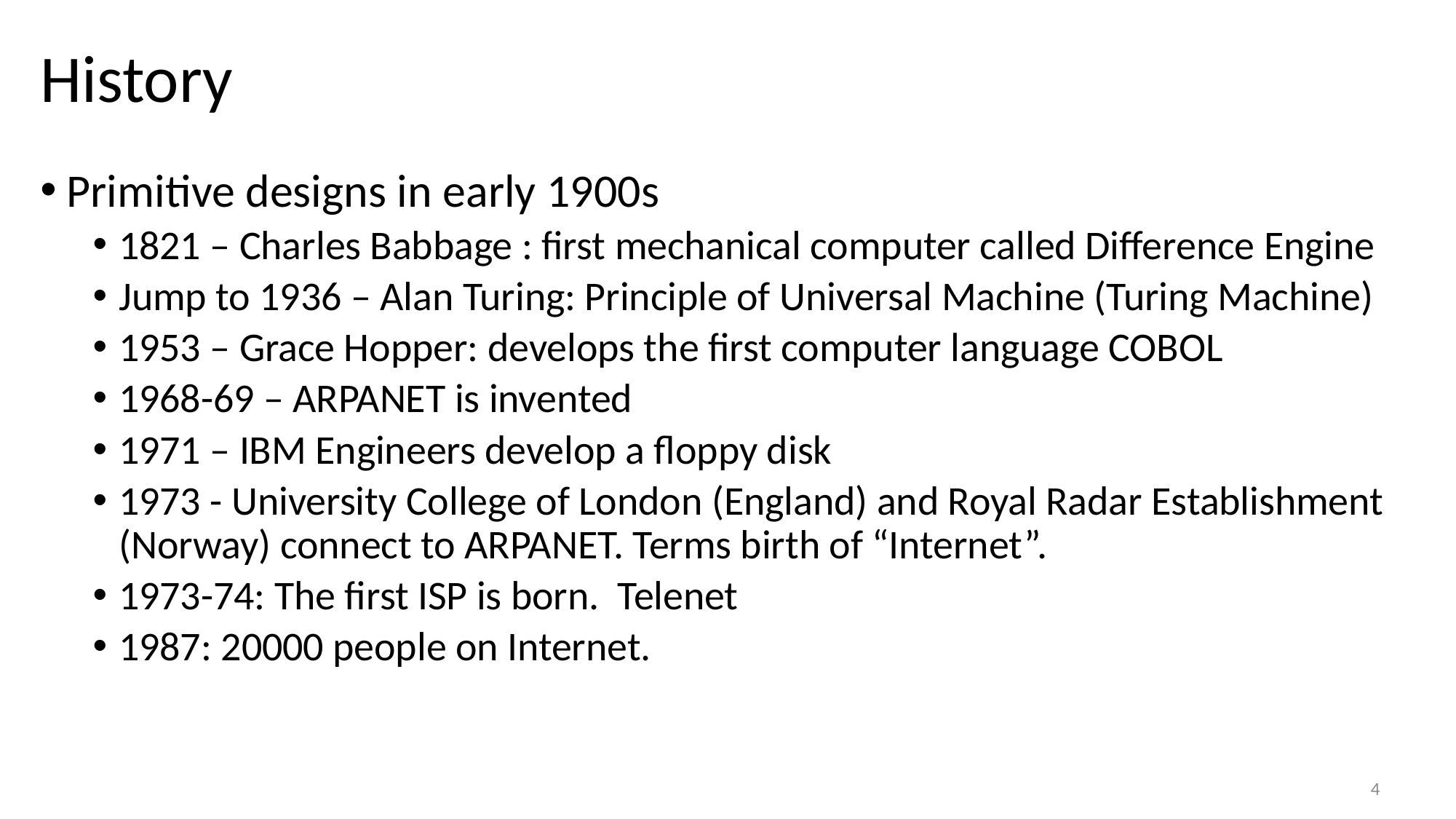

# History
Primitive designs in early 1900s
1821 – Charles Babbage : first mechanical computer called Difference Engine
Jump to 1936 – Alan Turing: Principle of Universal Machine (Turing Machine)
1953 – Grace Hopper: develops the first computer language COBOL
1968-69 – ARPANET is invented
1971 – IBM Engineers develop a floppy disk
1973 - University College of London (England) and Royal Radar Establishment (Norway) connect to ARPANET. Terms birth of “Internet”.
1973-74: The first ISP is born.  Telenet
1987: 20000 people on Internet.